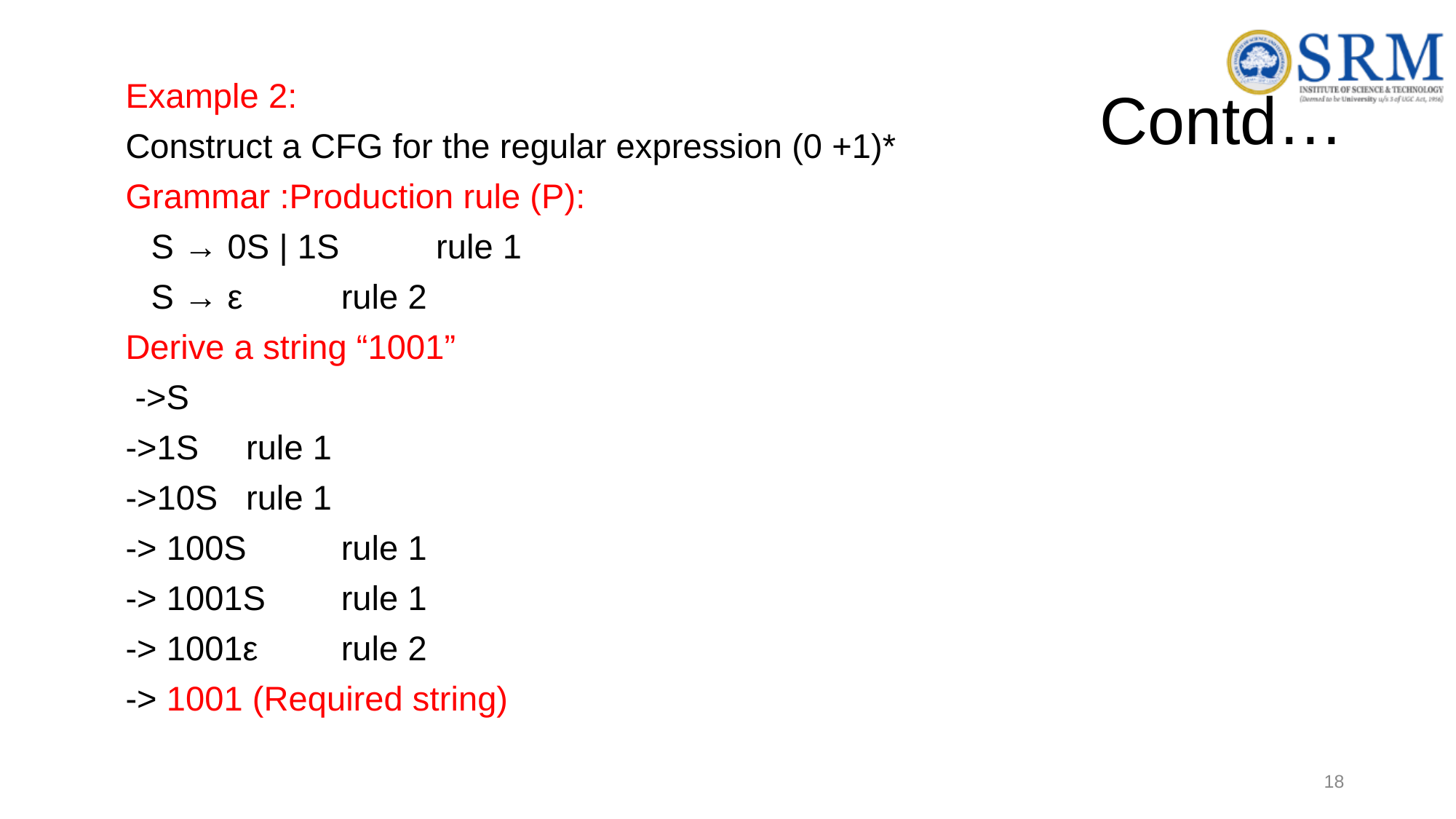

# Contd…
Example 2:
Construct a CFG for the regular expression (0 +1)*
Grammar :Production rule (P):
		S → 0S | 1S  	rule 1
		S → ε  		rule 2
Derive a string “1001”
 ->S
->1S  			rule 1
->10S			rule 1
-> 100S		rule 1
-> 1001S		rule 1
-> 1001ε 		rule 2
-> 1001 (Required string)

18